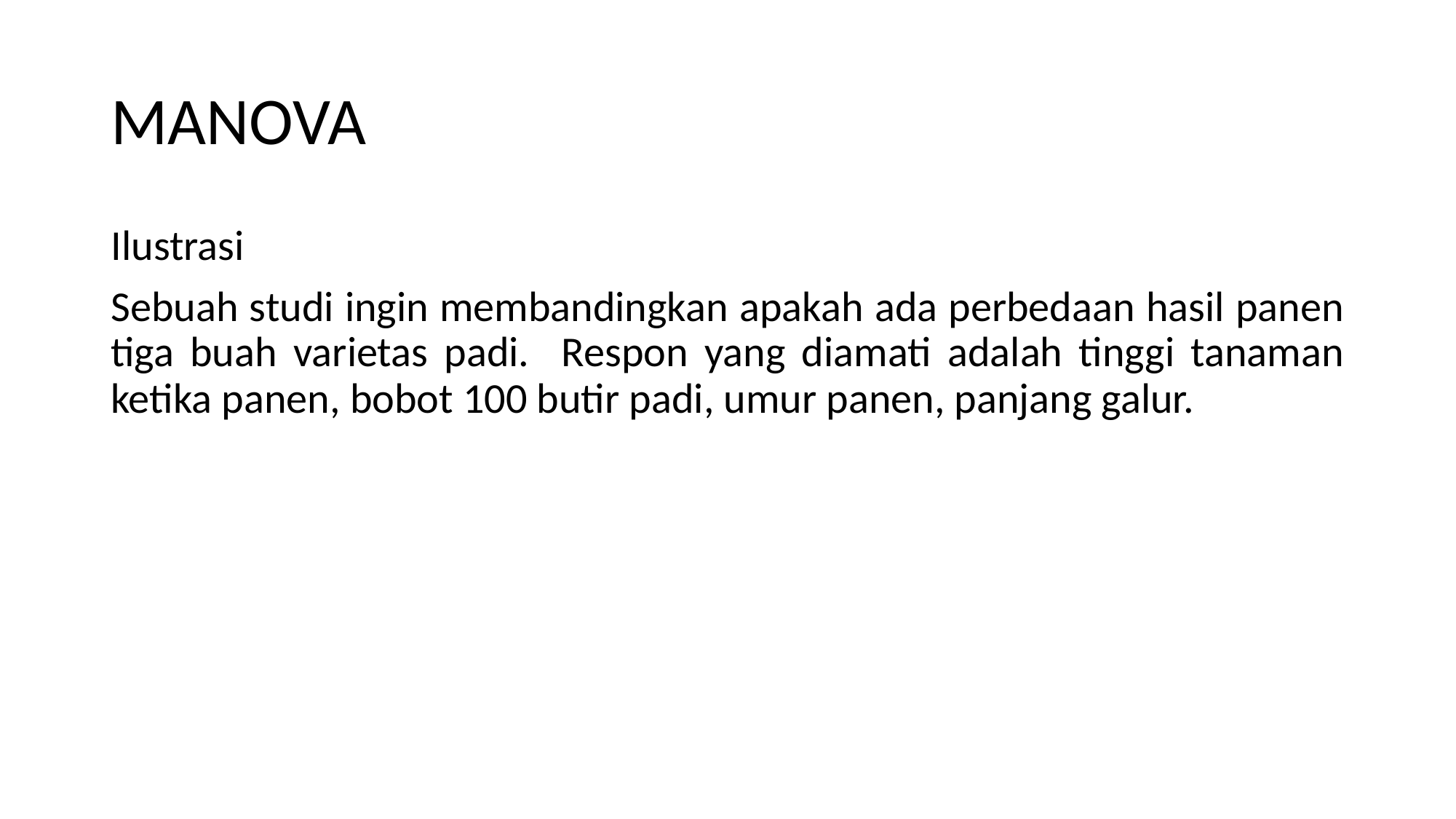

# MANOVA
Ilustrasi
Sebuah studi ingin membandingkan apakah ada perbedaan hasil panen tiga buah varietas padi.  Respon yang diamati adalah tinggi tanaman ketika panen, bobot 100 butir padi, umur panen, panjang galur.